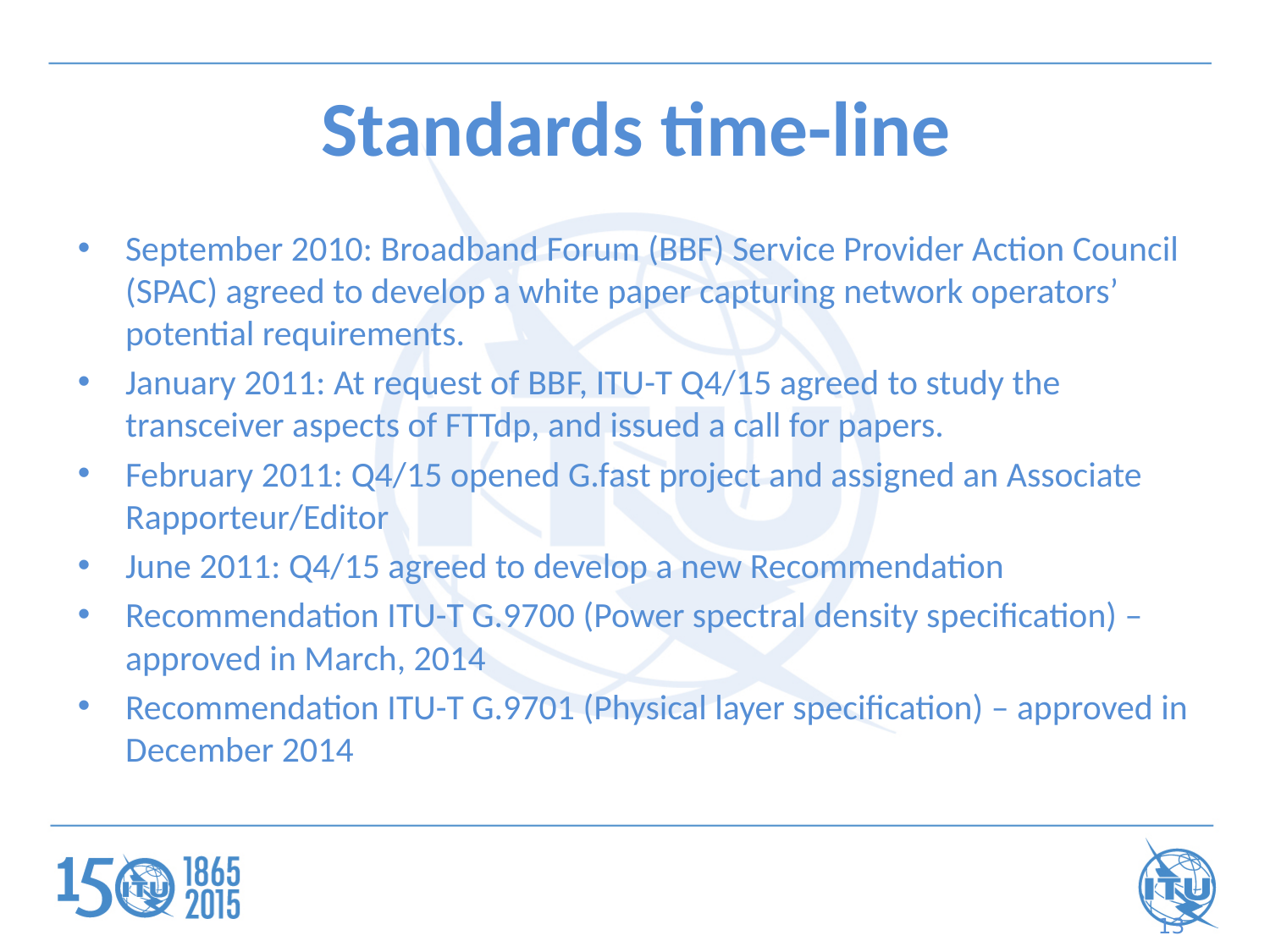

# Standards time-line
September 2010: Broadband Forum (BBF) Service Provider Action Council (SPAC) agreed to develop a white paper capturing network operators’ potential requirements.
January 2011: At request of BBF, ITU-T Q4/15 agreed to study the transceiver aspects of FTTdp, and issued a call for papers.
February 2011: Q4/15 opened G.fast project and assigned an Associate Rapporteur/Editor
June 2011: Q4/15 agreed to develop a new Recommendation
Recommendation ITU-T G.9700 (Power spectral density specification) – approved in March, 2014
Recommendation ITU-T G.9701 (Physical layer specification) – approved in December 2014
13